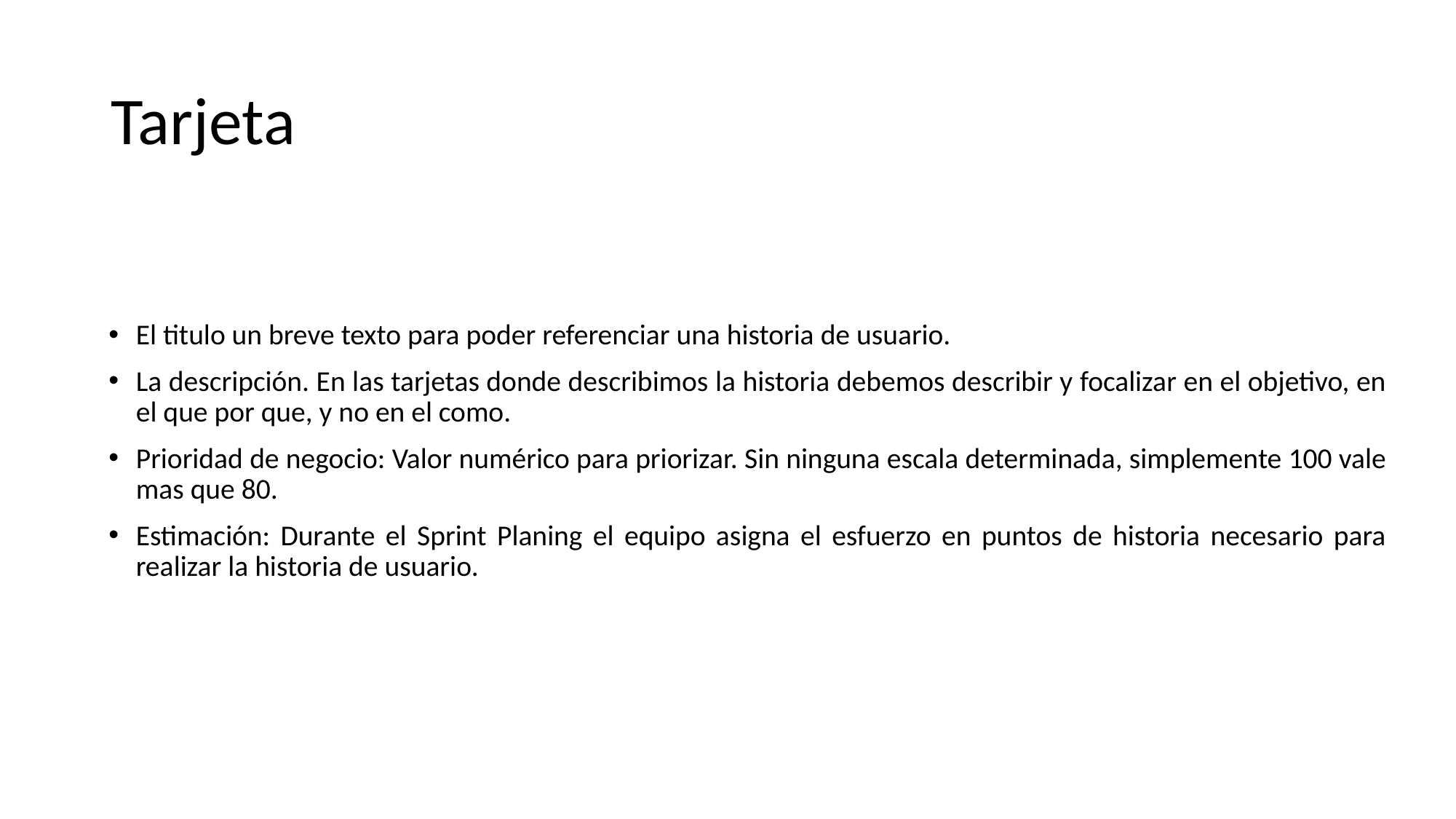

# Tarjeta
El titulo un breve texto para poder referenciar una historia de usuario.
La descripción. En las tarjetas donde describimos la historia debemos describir y focalizar en el objetivo, en el que por que, y no en el como.
Prioridad de negocio: Valor numérico para priorizar. Sin ninguna escala determinada, simplemente 100 vale mas que 80.
Estimación: Durante el Sprint Planing el equipo asigna el esfuerzo en puntos de historia necesario para realizar la historia de usuario.